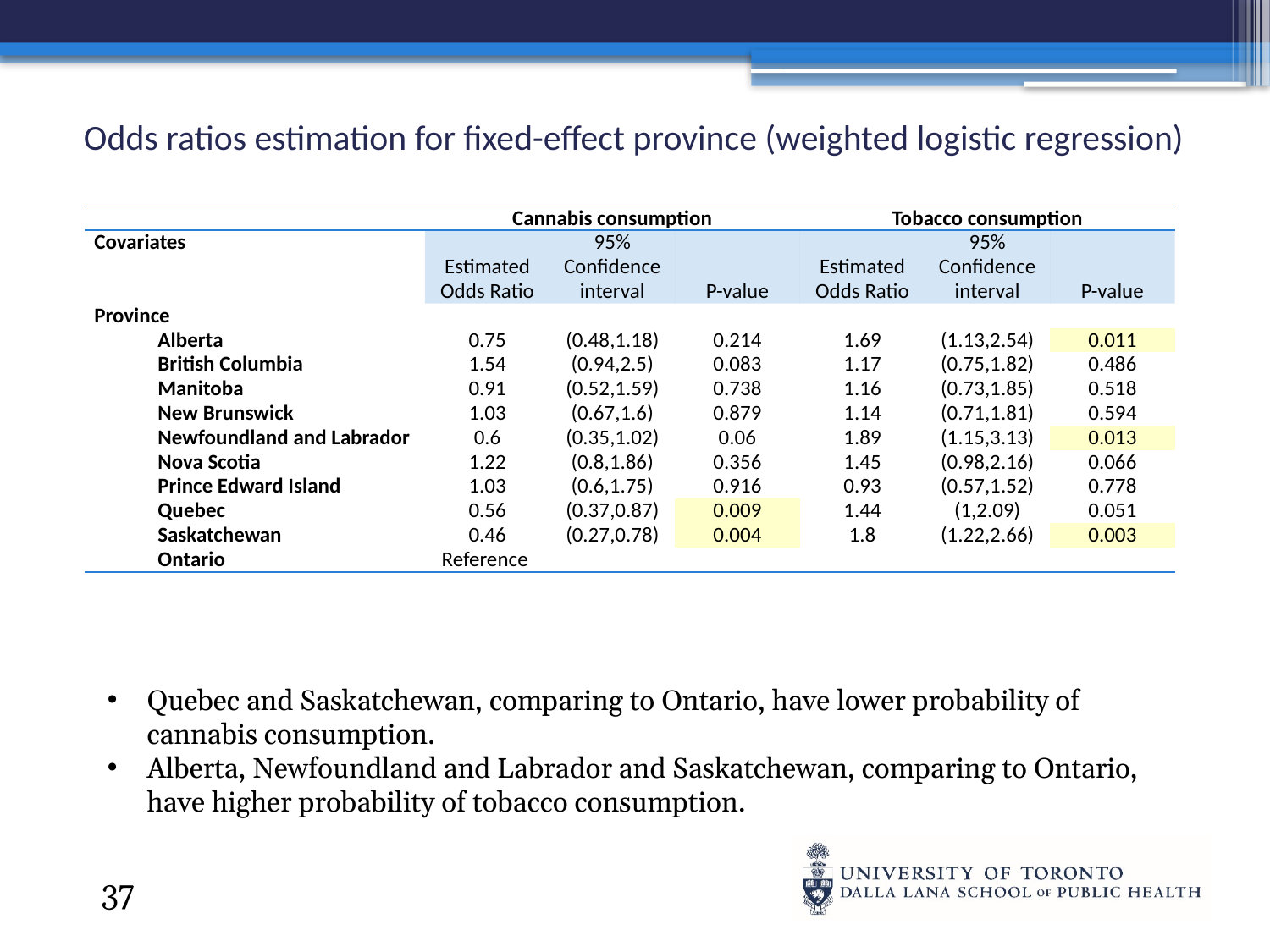

# Odds ratios estimation for fixed-effect province (weighted logistic regression)
|  | Cannabis consumption |  |  | Tobacco consumption |  |  |
| --- | --- | --- | --- | --- | --- | --- |
| Covariates | Estimated Odds Ratio | 95% Confidence interval | P-value | Estimated Odds Ratio | 95% Confidence interval | P-value |
| Province |  |  |  |  |  |  |
| Alberta | 0.75 | (0.48,1.18) | 0.214 | 1.69 | (1.13,2.54) | 0.011 |
| British Columbia | 1.54 | (0.94,2.5) | 0.083 | 1.17 | (0.75,1.82) | 0.486 |
| Manitoba | 0.91 | (0.52,1.59) | 0.738 | 1.16 | (0.73,1.85) | 0.518 |
| New Brunswick | 1.03 | (0.67,1.6) | 0.879 | 1.14 | (0.71,1.81) | 0.594 |
| Newfoundland and Labrador | 0.6 | (0.35,1.02) | 0.06 | 1.89 | (1.15,3.13) | 0.013 |
| Nova Scotia | 1.22 | (0.8,1.86) | 0.356 | 1.45 | (0.98,2.16) | 0.066 |
| Prince Edward Island | 1.03 | (0.6,1.75) | 0.916 | 0.93 | (0.57,1.52) | 0.778 |
| Quebec | 0.56 | (0.37,0.87) | 0.009 | 1.44 | (1,2.09) | 0.051 |
| Saskatchewan | 0.46 | (0.27,0.78) | 0.004 | 1.8 | (1.22,2.66) | 0.003 |
| Ontario | Reference |  |  |  |  |  |
Quebec and Saskatchewan, comparing to Ontario, have lower probability of cannabis consumption.
Alberta, Newfoundland and Labrador and Saskatchewan, comparing to Ontario, have higher probability of tobacco consumption.

37